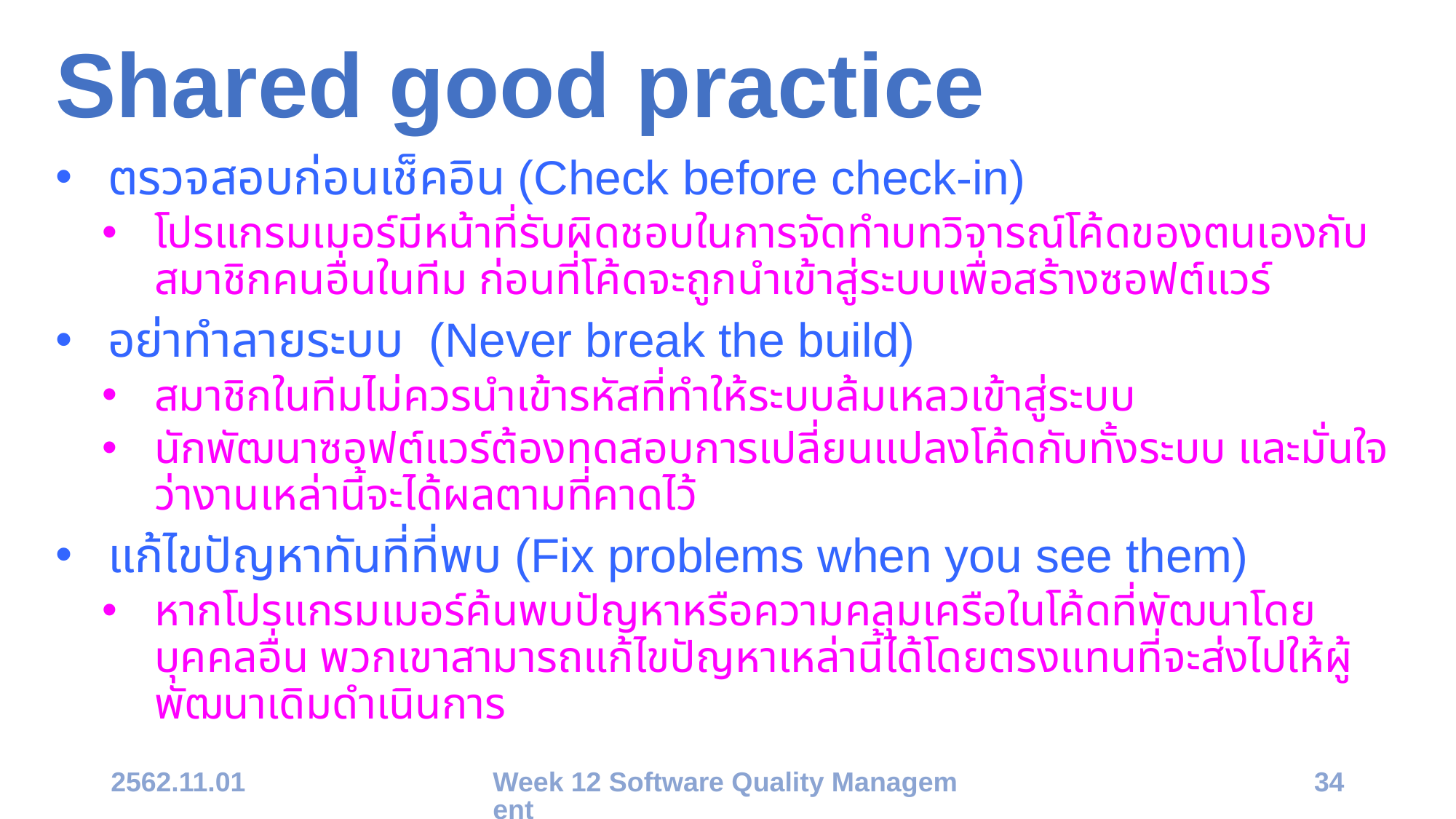

# Shared good practice
ตรวจสอบก่อนเช็คอิน (Check before check-in)
โปรแกรมเมอร์มีหน้าที่รับผิดชอบในการจัดทำบทวิจารณ์โค้ดของตนเองกับสมาชิกคนอื่นในทีม ก่อนที่โค้ดจะถูกนำเข้าสู่ระบบเพื่อสร้างซอฟต์แวร์
อย่าทำลายระบบ  (Never break the build)
สมาชิกในทีมไม่ควรนำเข้ารหัสที่ทำให้ระบบล้มเหลวเข้าสู่ระบบ
นักพัฒนาซอฟต์แวร์ต้องทดสอบการเปลี่ยนแปลงโค้ดกับทั้งระบบ และมั่นใจว่างานเหล่านี้จะได้ผลตามที่คาดไว้
แก้ไขปัญหาทันที่ที่พบ (Fix problems when you see them)
หากโปรแกรมเมอร์ค้นพบปัญหาหรือความคลุมเครือในโค้ดที่พัฒนาโดยบุคคลอื่น พวกเขาสามารถแก้ไขปัญหาเหล่านี้ได้โดยตรงแทนที่จะส่งไปให้ผู้พัฒนาเดิมดำเนินการ
2562.11.01
Week 12 Software Quality Management
34